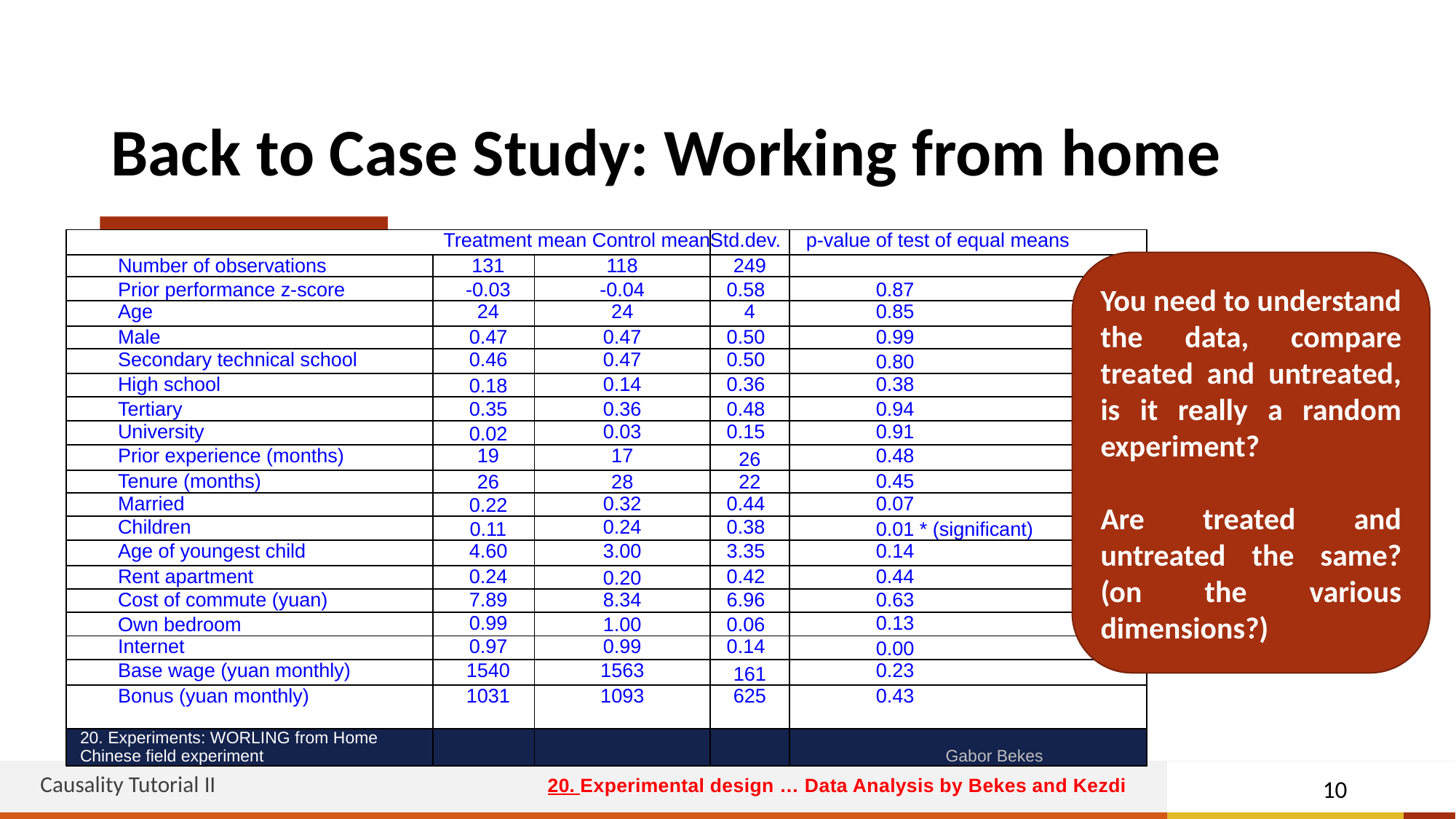

# Back to Case Study: Working from home
| Treatment mean Control mean |  |  | Std.dev. | p-value of test of equal means |
| --- | --- | --- | --- | --- |
| Number of observations | 131 | 118 | 249 |  |
| Prior performance z-score | -0.03 | -0.04 | 0.58 | 0.87 |
| Age | 24 | 24 | 4 | 0.85 |
| Male | 0.47 | 0.47 | 0.50 | 0.99 |
| Secondary technical school | 0.46 | 0.47 | 0.50 | 0.80 |
| High school | 0.18 | 0.14 | 0.36 | 0.38 |
| Tertiary | 0.35 | 0.36 | 0.48 | 0.94 |
| University | 0.02 | 0.03 | 0.15 | 0.91 |
| Prior experience (months) | 19 | 17 | 26 | 0.48 |
| Tenure (months) | 26 | 28 | 22 | 0.45 |
| Married | 0.22 | 0.32 | 0.44 | 0.07 |
| Children | 0.11 | 0.24 | 0.38 | 0.01 \* (significant) |
| Age of youngest child | 4.60 | 3.00 | 3.35 | 0.14 |
| Rent apartment | 0.24 | 0.20 | 0.42 | 0.44 |
| Cost of commute (yuan) | 7.89 | 8.34 | 6.96 | 0.63 |
| Own bedroom | 0.99 | 1.00 | 0.06 | 0.13 |
| Internet | 0.97 | 0.99 | 0.14 | 0.00 |
| Base wage (yuan monthly) | 1540 | 1563 | 161 | 0.23 |
| Bonus (yuan monthly) | 1031 | 1093 | 625 | 0.43 |
| 20. Experiments: WORLING from Home Chinese field experiment |  |  |  | Gabor Bekes |
You need to understand the data, compare treated and untreated, is it really a random experiment?

Are treated and untreated the same? (on the various dimensions?)
Causality Tutorial II
10
20. Experimental design … Data Analysis by Bekes and Kezdi